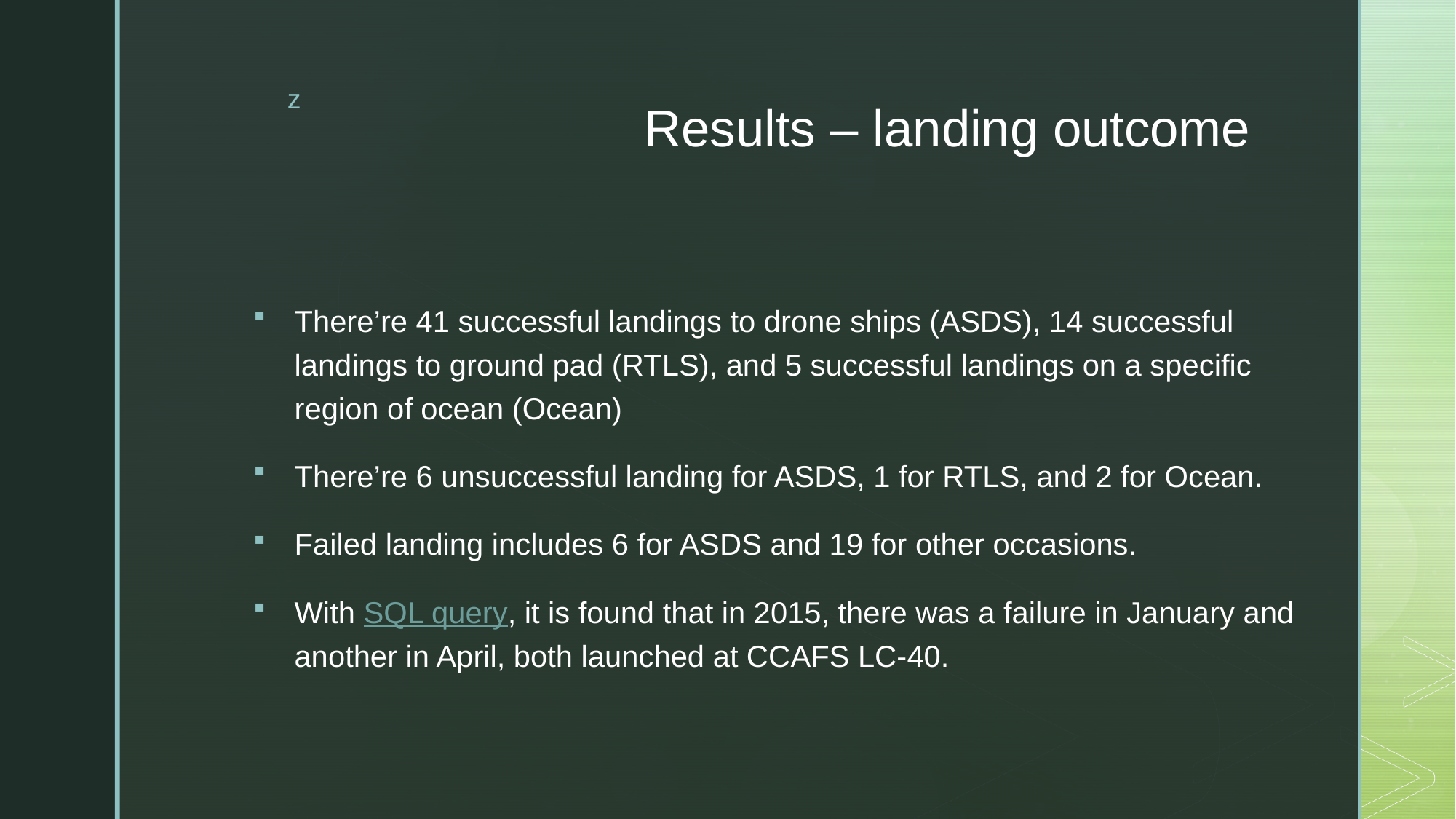

# Results – landing outcome
There’re 41 successful landings to drone ships (ASDS), 14 successful landings to ground pad (RTLS), and 5 successful landings on a specific region of ocean (Ocean)
There’re 6 unsuccessful landing for ASDS, 1 for RTLS, and 2 for Ocean.
Failed landing includes 6 for ASDS and 19 for other occasions.
With SQL query, it is found that in 2015, there was a failure in January and another in April, both launched at CCAFS LC-40.